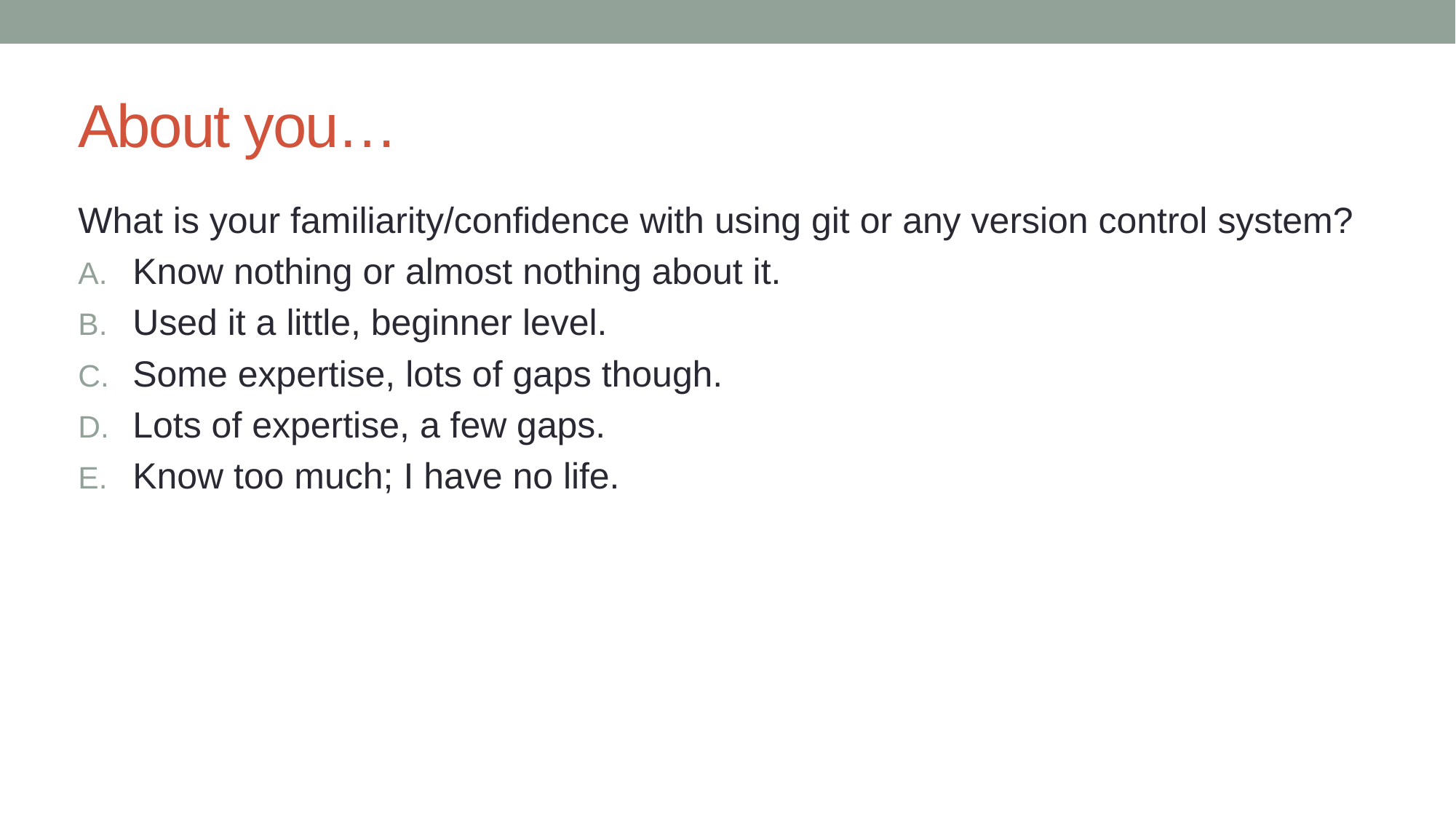

11
# About you…
What is your familiarity/confidence with using git or any version control system?
Know nothing or almost nothing about it.
Used it a little, beginner level.
Some expertise, lots of gaps though.
Lots of expertise, a few gaps.
Know too much; I have no life.